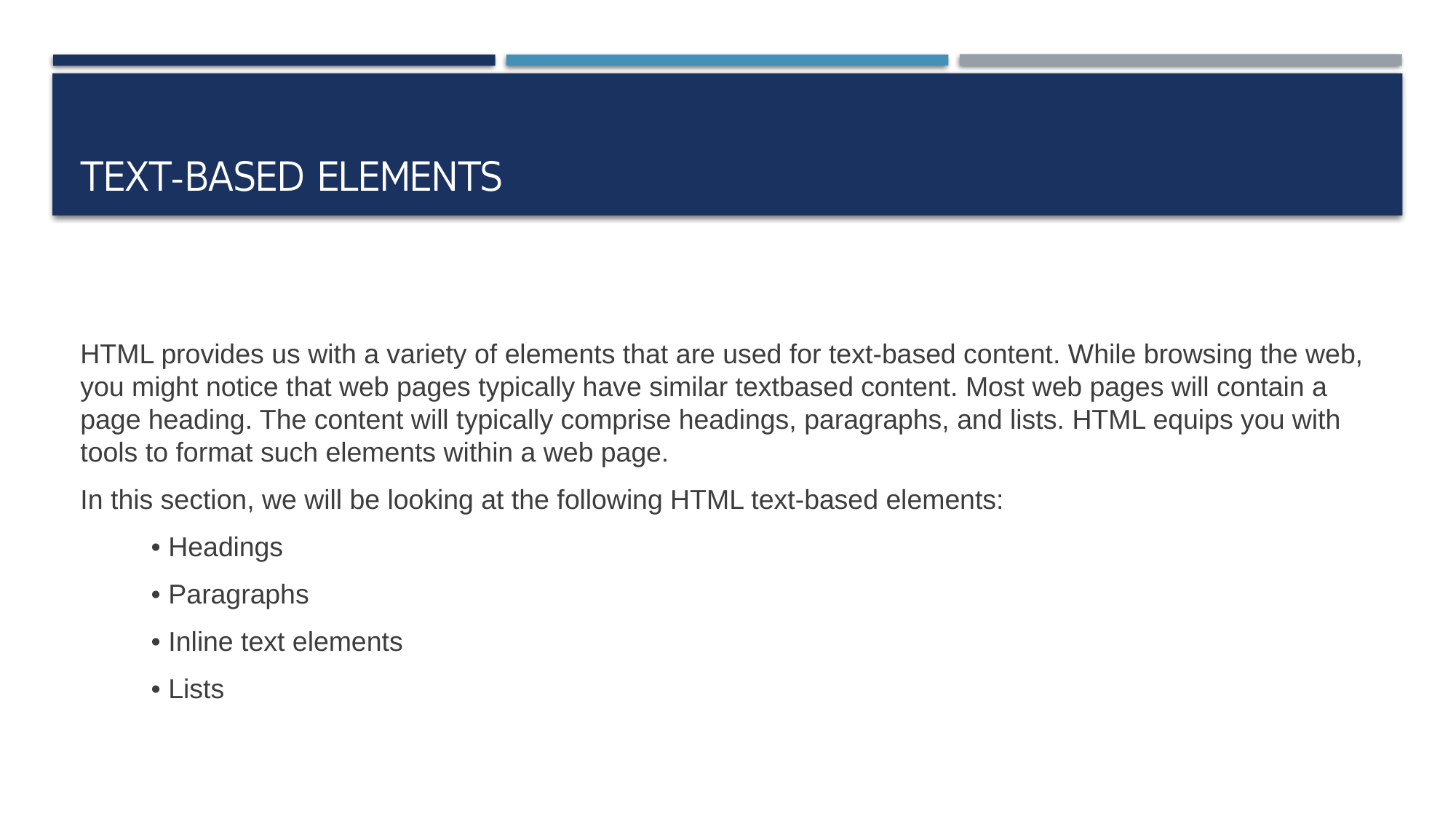

# Text-Based Elements
HTML provides us with a variety of elements that are used for text-based content. While browsing the web, you might notice that web pages typically have similar textbased content. Most web pages will contain a page heading. The content will typically comprise headings, paragraphs, and lists. HTML equips you with tools to format such elements within a web page.
In this section, we will be looking at the following HTML text-based elements:
• Headings
• Paragraphs
• Inline text elements
• Lists